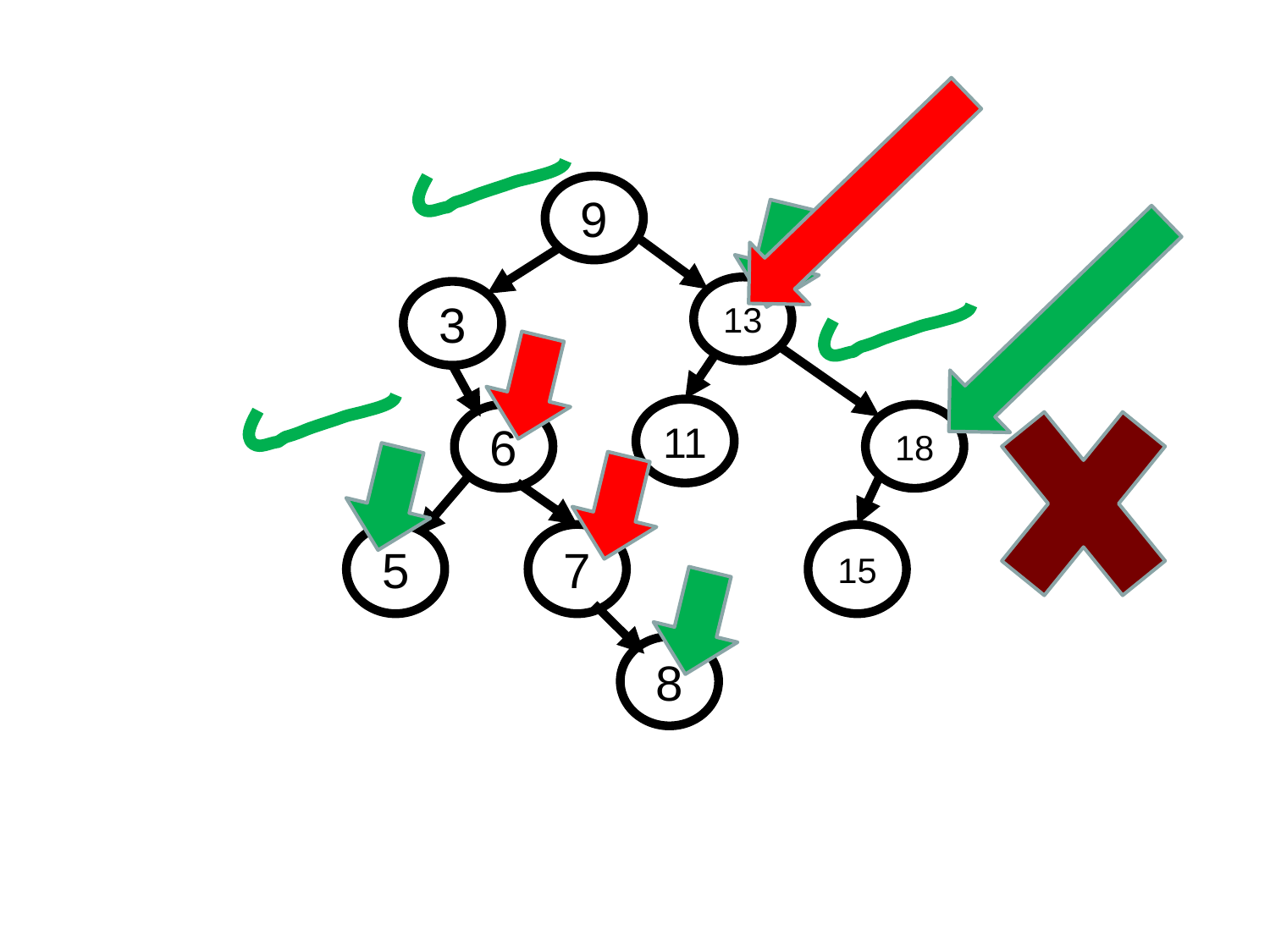

9

13
3

11
6
18

5
7
15

8